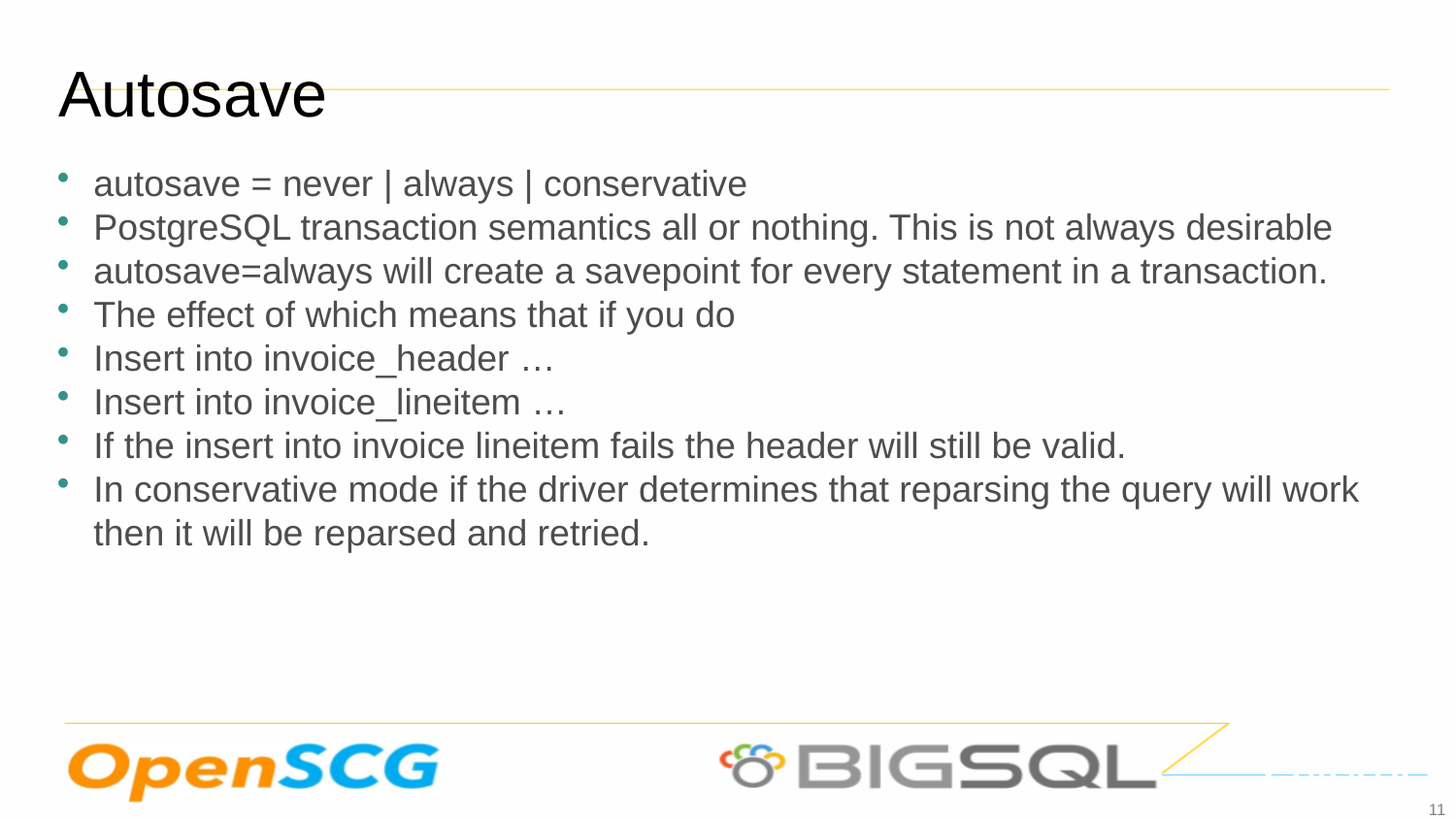

Autosave
autosave = never | always | conservative
PostgreSQL transaction semantics all or nothing. This is not always desirable
autosave=always will create a savepoint for every statement in a transaction.
The effect of which means that if you do
Insert into invoice_header …
Insert into invoice_lineitem …
If the insert into invoice lineitem fails the header will still be valid.
In conservative mode if the driver determines that reparsing the query will work then it will be reparsed and retried.